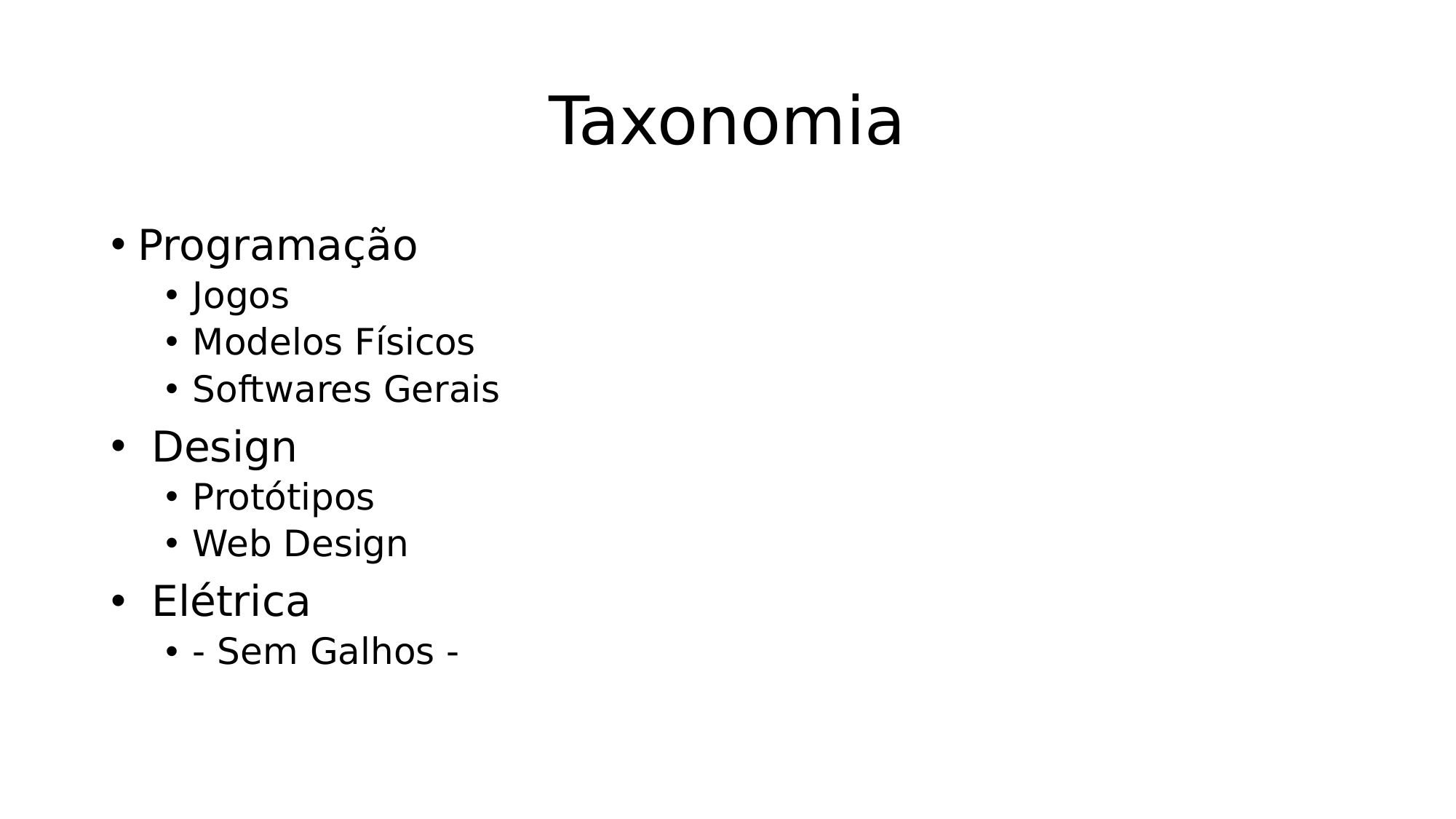

# Taxonomia
Programação
Jogos
Modelos Físicos
Softwares Gerais
 Design
Protótipos
Web Design
 Elétrica
- Sem Galhos -